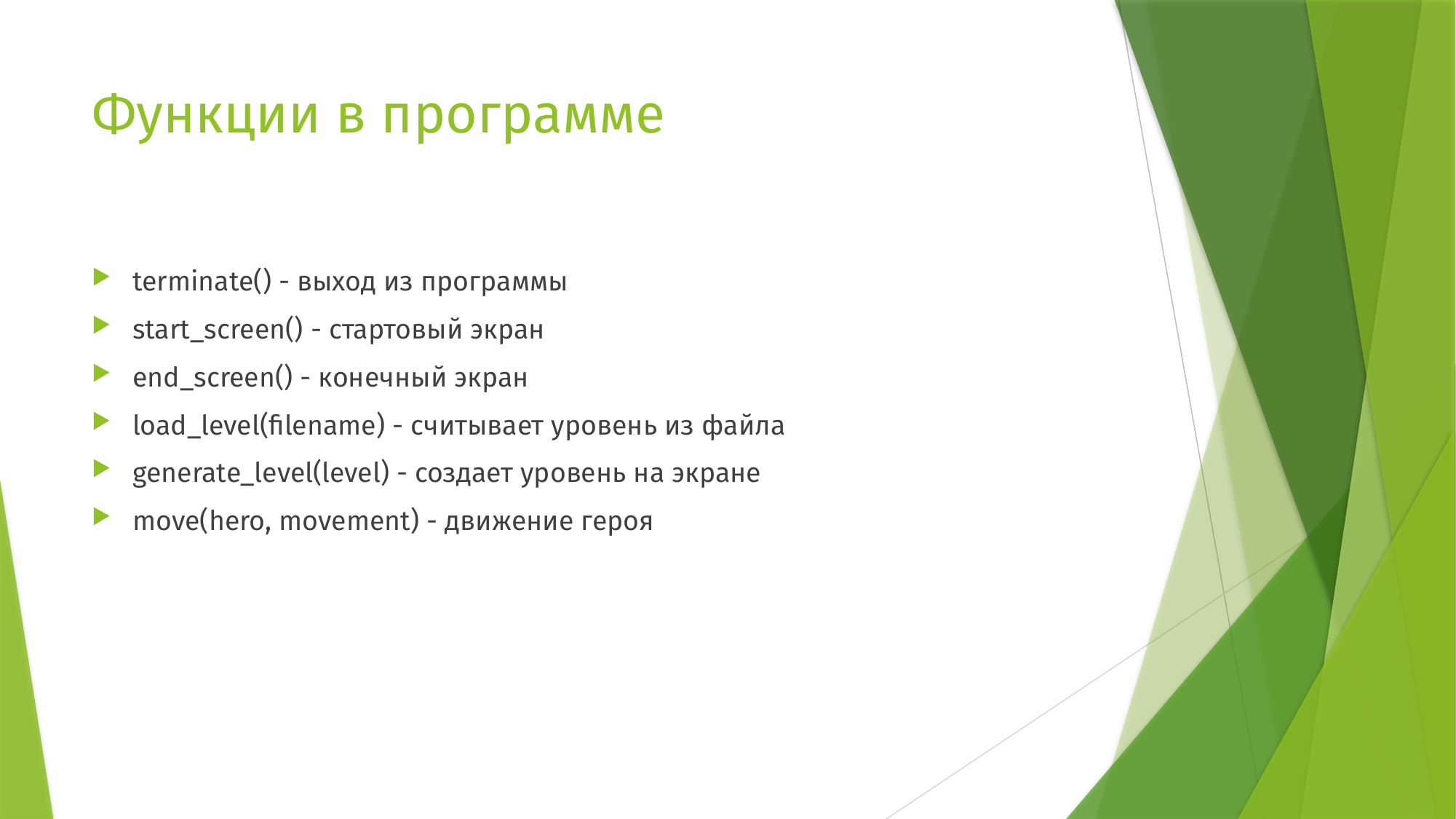

# Функции в программе
terminate() - выход из программы
start_screen() - стартовый экран
end_screen() - конечный экран
load_level(filename) - считывает уровень из файла
generate_level(level) - создает уровень на экране
move(hero, movement) - движение героя